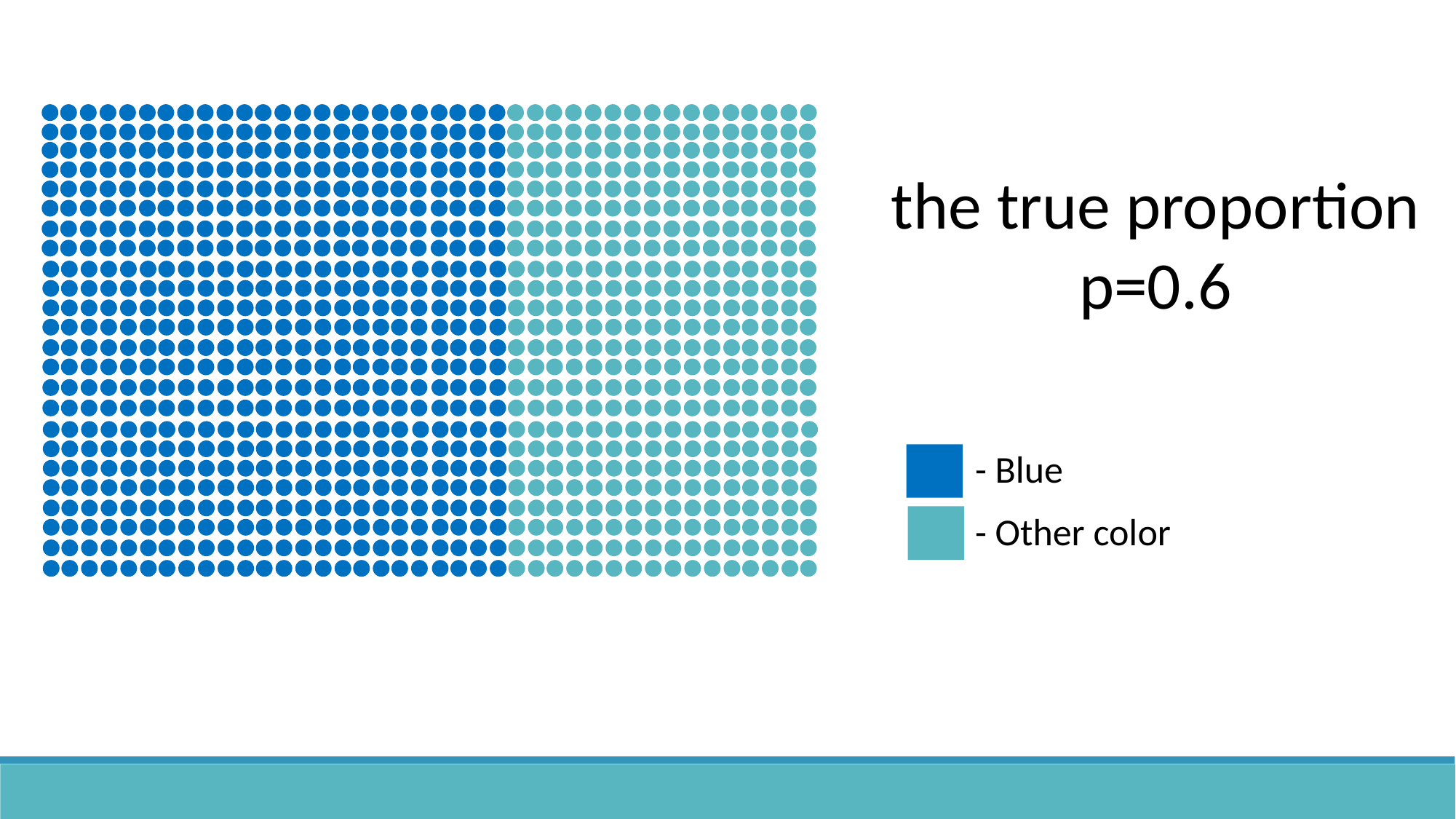

the true proportion
p=0.6
- Blue

- Other color